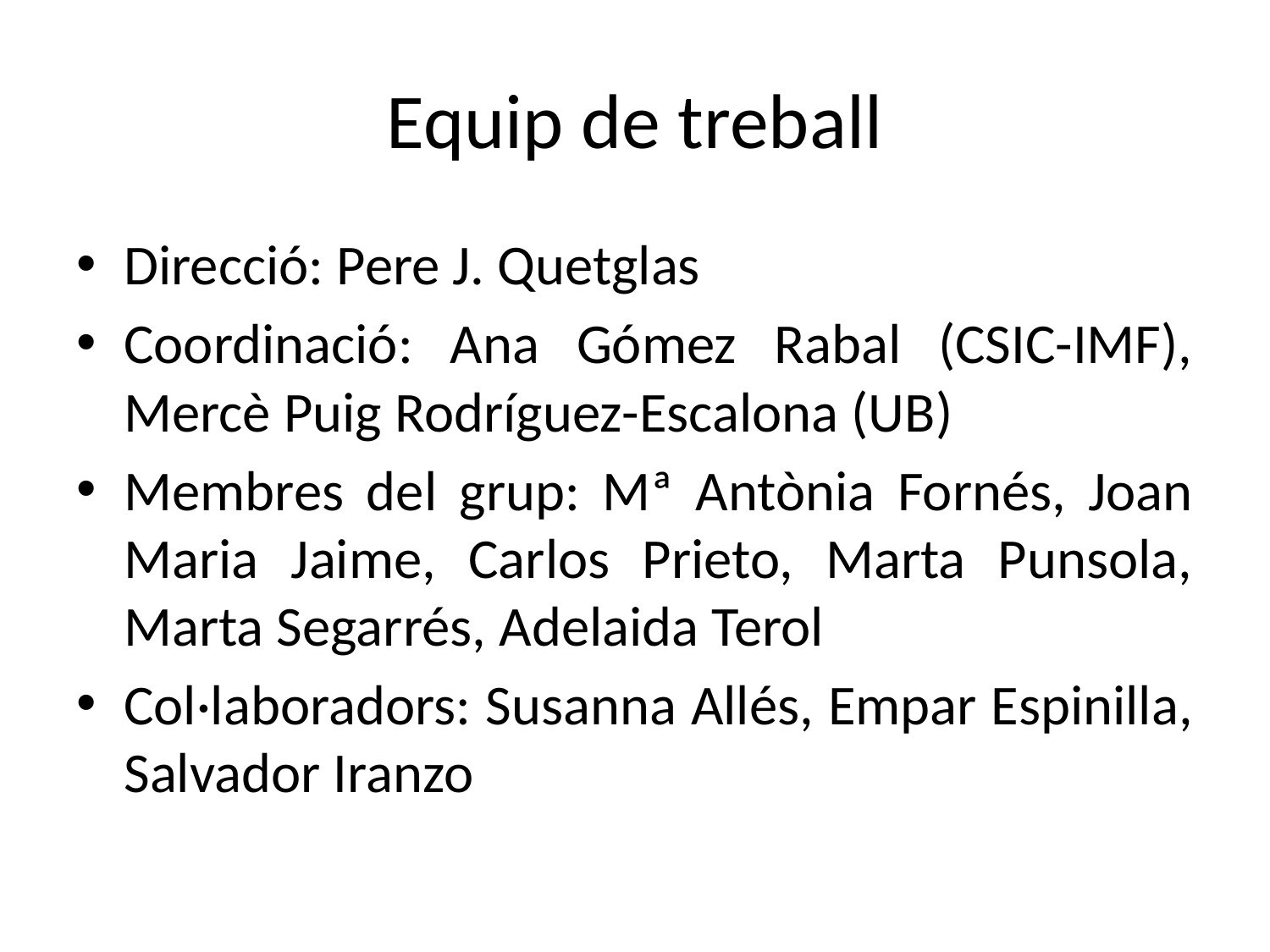

# Equip de treball
Direcció: Pere J. Quetglas
Coordinació: Ana Gómez Rabal (CSIC-IMF), Mercè Puig Rodríguez-Escalona (UB)
Membres del grup: Mª Antònia Fornés, Joan Maria Jaime, Carlos Prieto, Marta Punsola, Marta Segarrés, Adelaida Terol
Col·laboradors: Susanna Allés, Empar Espinilla, Salvador Iranzo